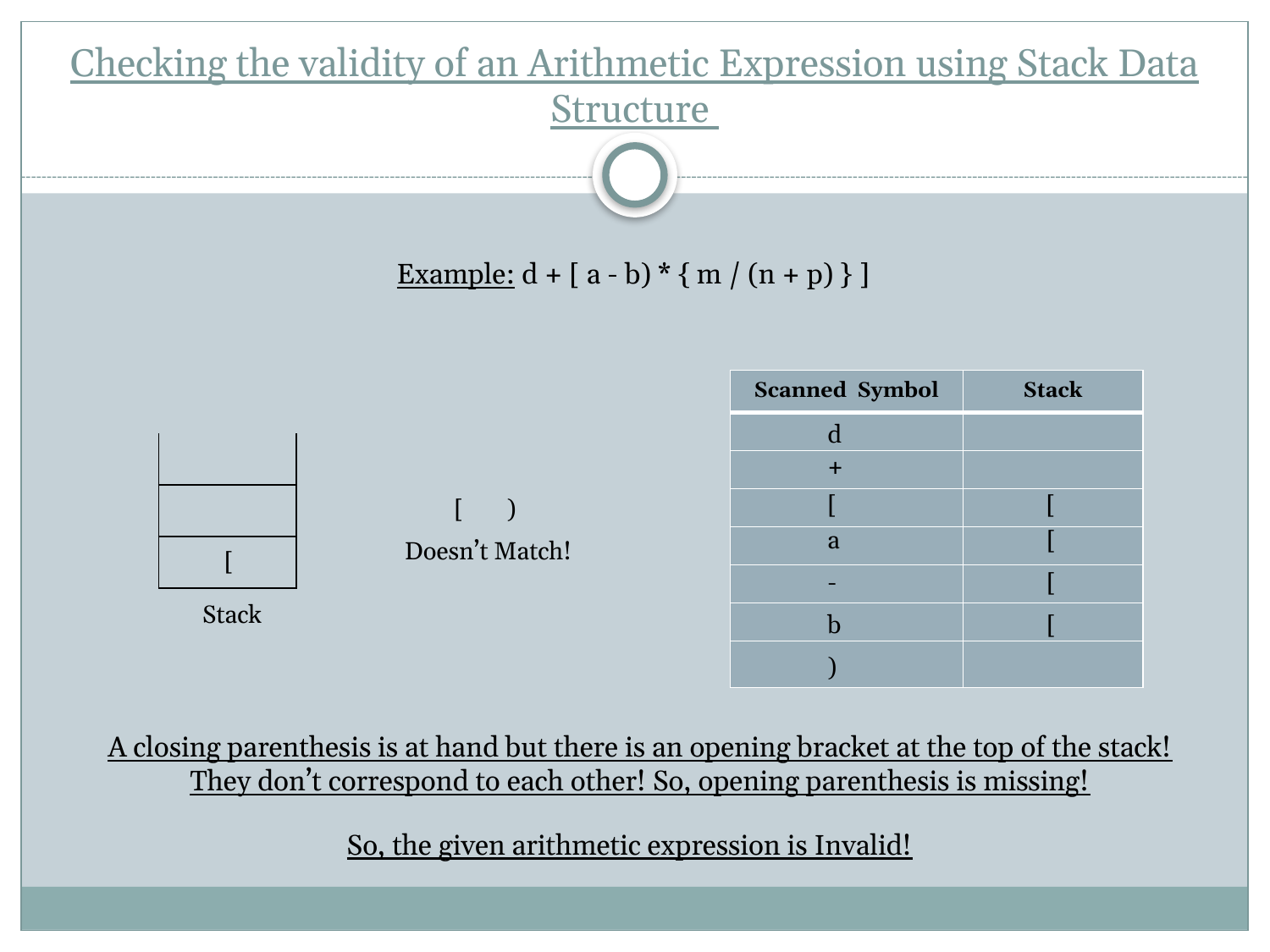

# Checking the validity of an Arithmetic Expression using Stack Data Structure
Example: d + [ a - b) * { m / (n + p) } ]
| Scanned Symbol | Stack |
| --- | --- |
|  |  |
|  |  |
|  |  |
|  |  |
|  |  |
|  |  |
|  |  |
d
|  |
| --- |
|  |
|  |
+
[
[
[
)
a
[
Doesn’t Match!
[
-
[
Stack
b
[
)
A closing parenthesis is at hand but there is an opening bracket at the top of the stack!
They don’t correspond to each other! So, opening parenthesis is missing!
So, the given arithmetic expression is Invalid!